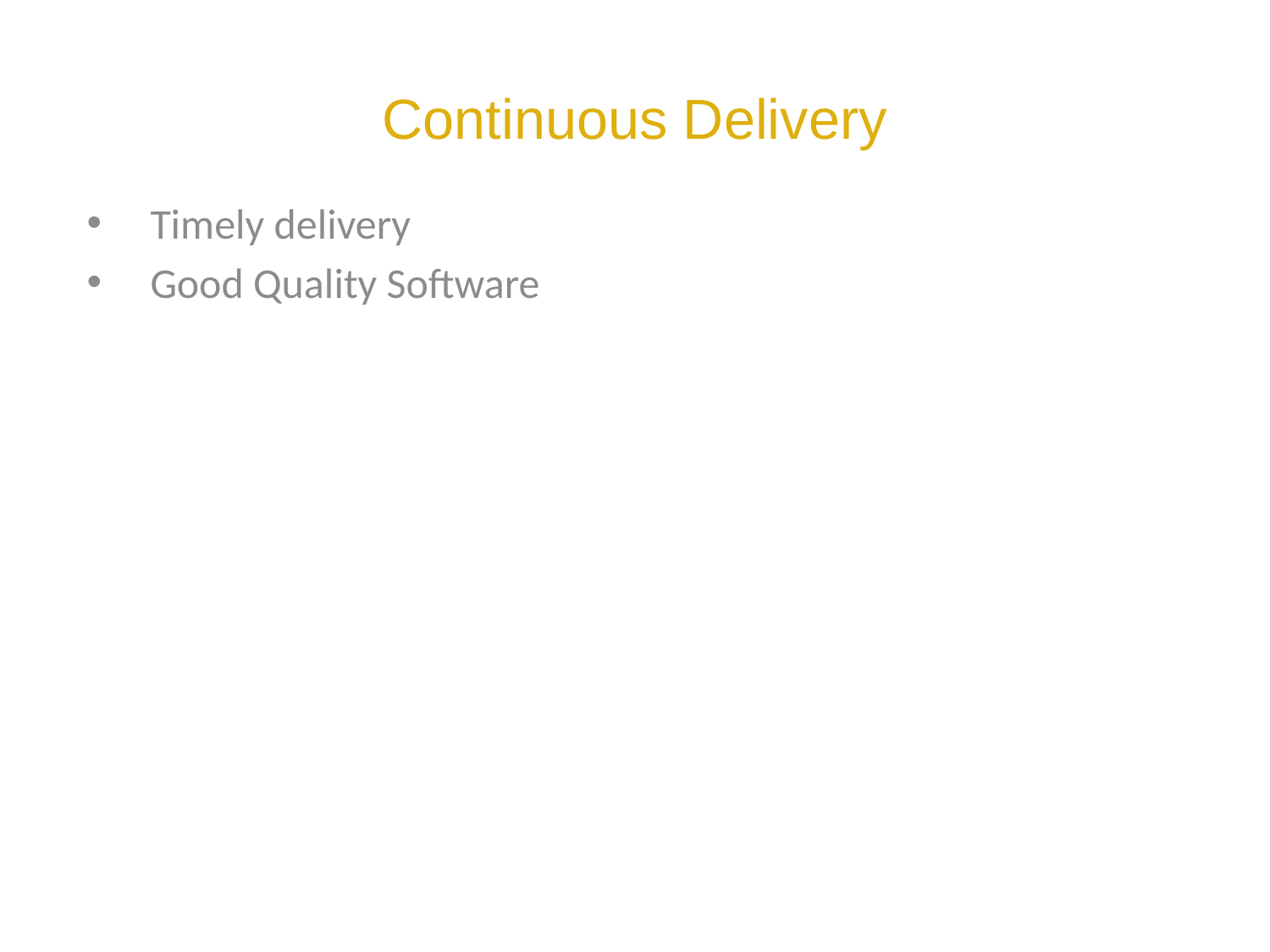

# Continuous Delivery
Timely delivery
Good Quality Software